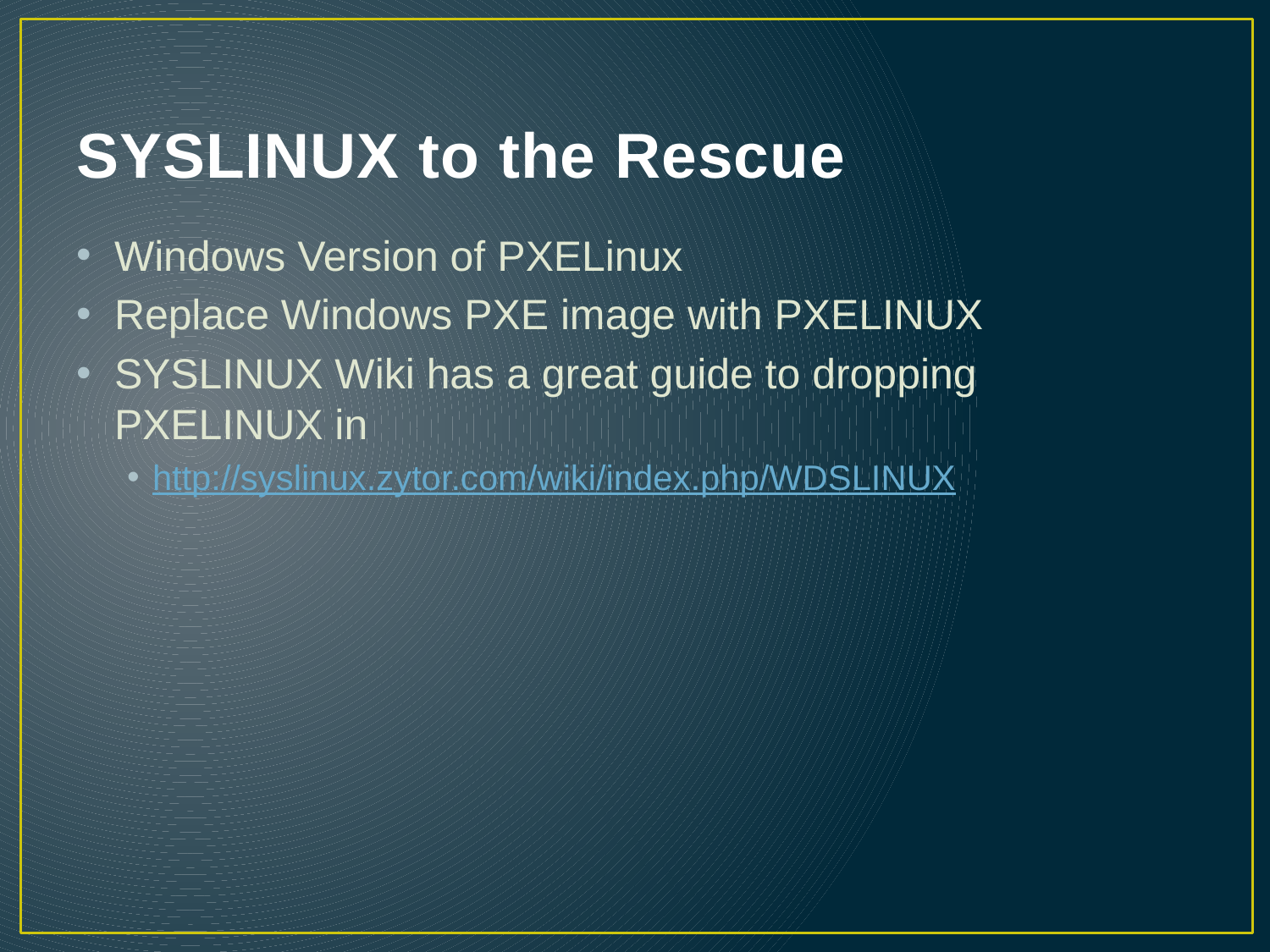

# SYSLINUX to the Rescue
Windows Version of PXELinux
Replace Windows PXE image with PXELINUX
SYSLINUX Wiki has a great guide to dropping PXELINUX in
http://syslinux.zytor.com/wiki/index.php/WDSLINUX